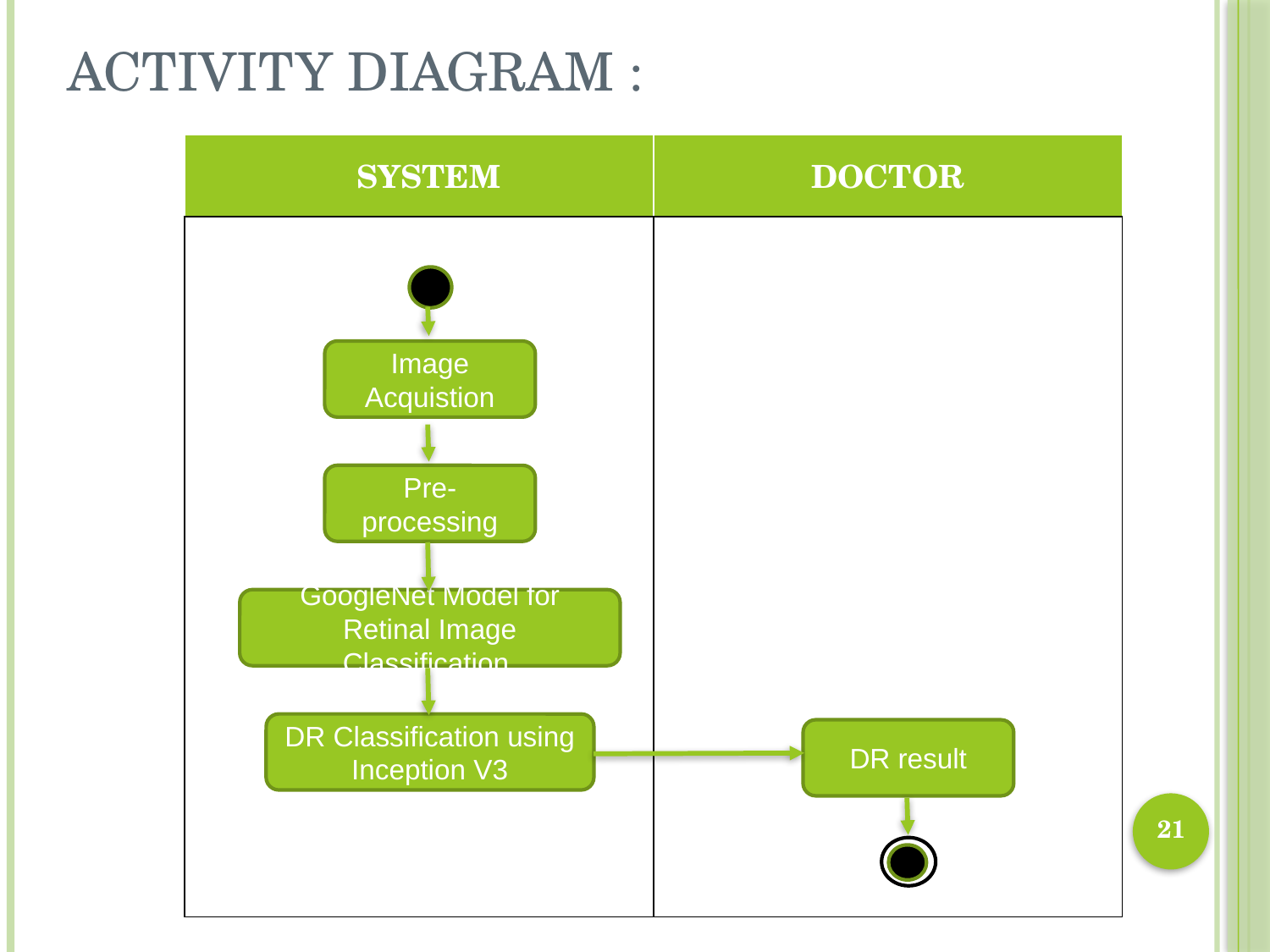

# Activity diagram :
| SYSTEM | DOCTOR |
| --- | --- |
|  |  |

Image Acquistion
Pre-processing
GoogleNet Model for Retinal Image Classification
DR Classification using Inception V3
DR result
21